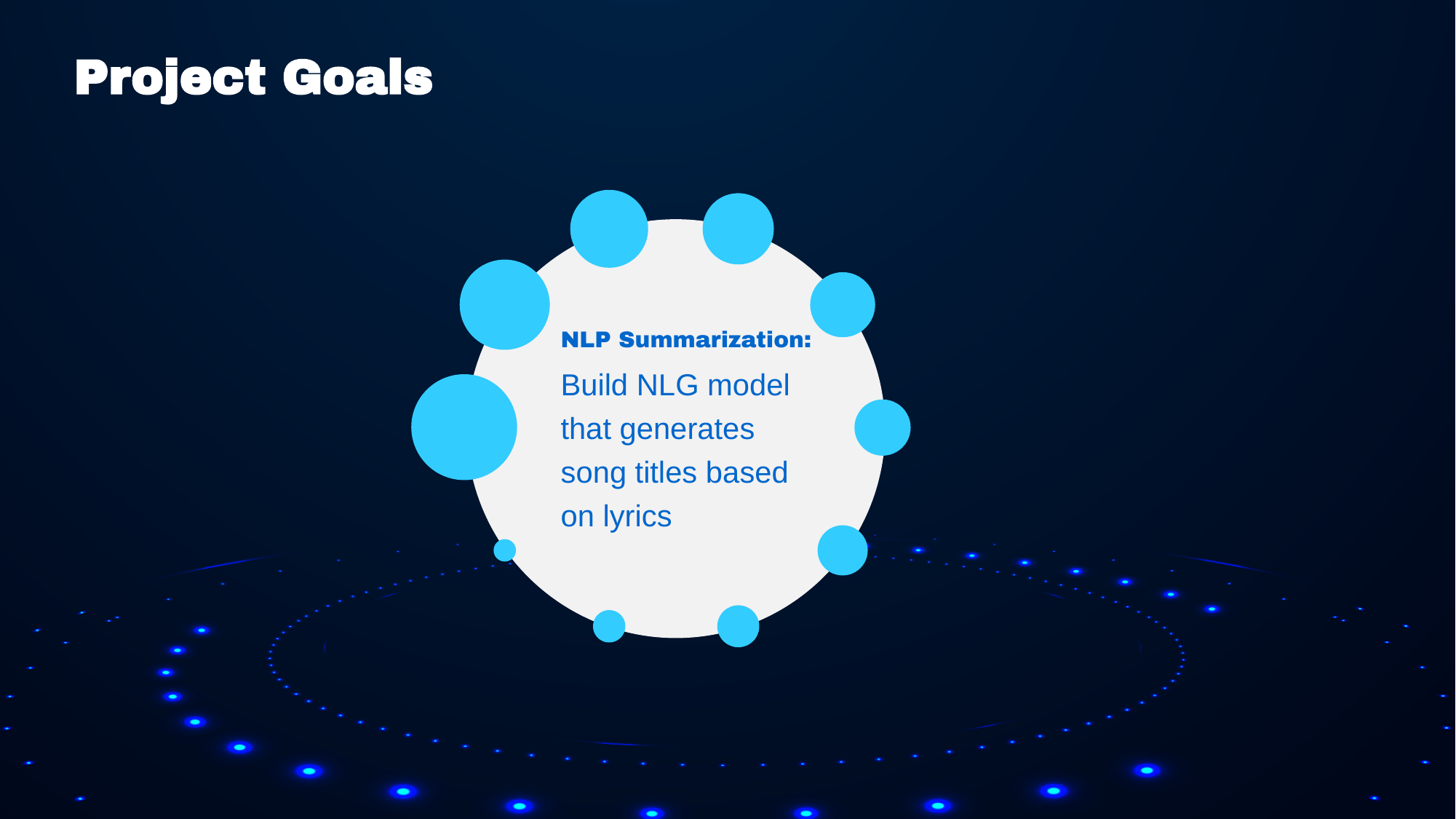

# Project Goals

NLP Summarization:
Build NLG model that generates song titles based on lyrics